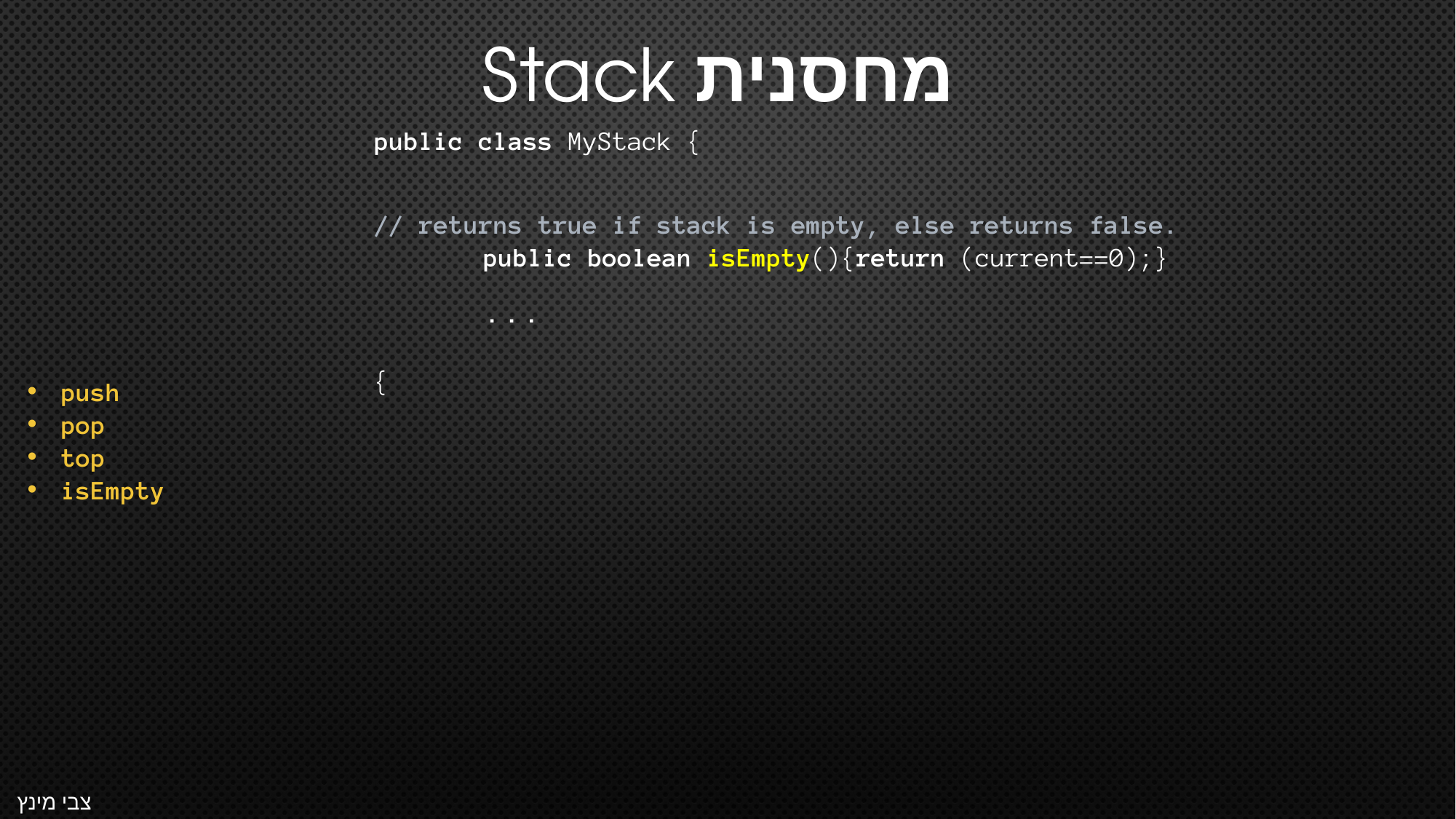

מחסנית Stack
public class MyStack {

	...

{
// returns true if stack is empty, else returns false.
	public boolean isEmpty(){return (current==0);}
push
pop
top
isEmpty

צבי מינץ